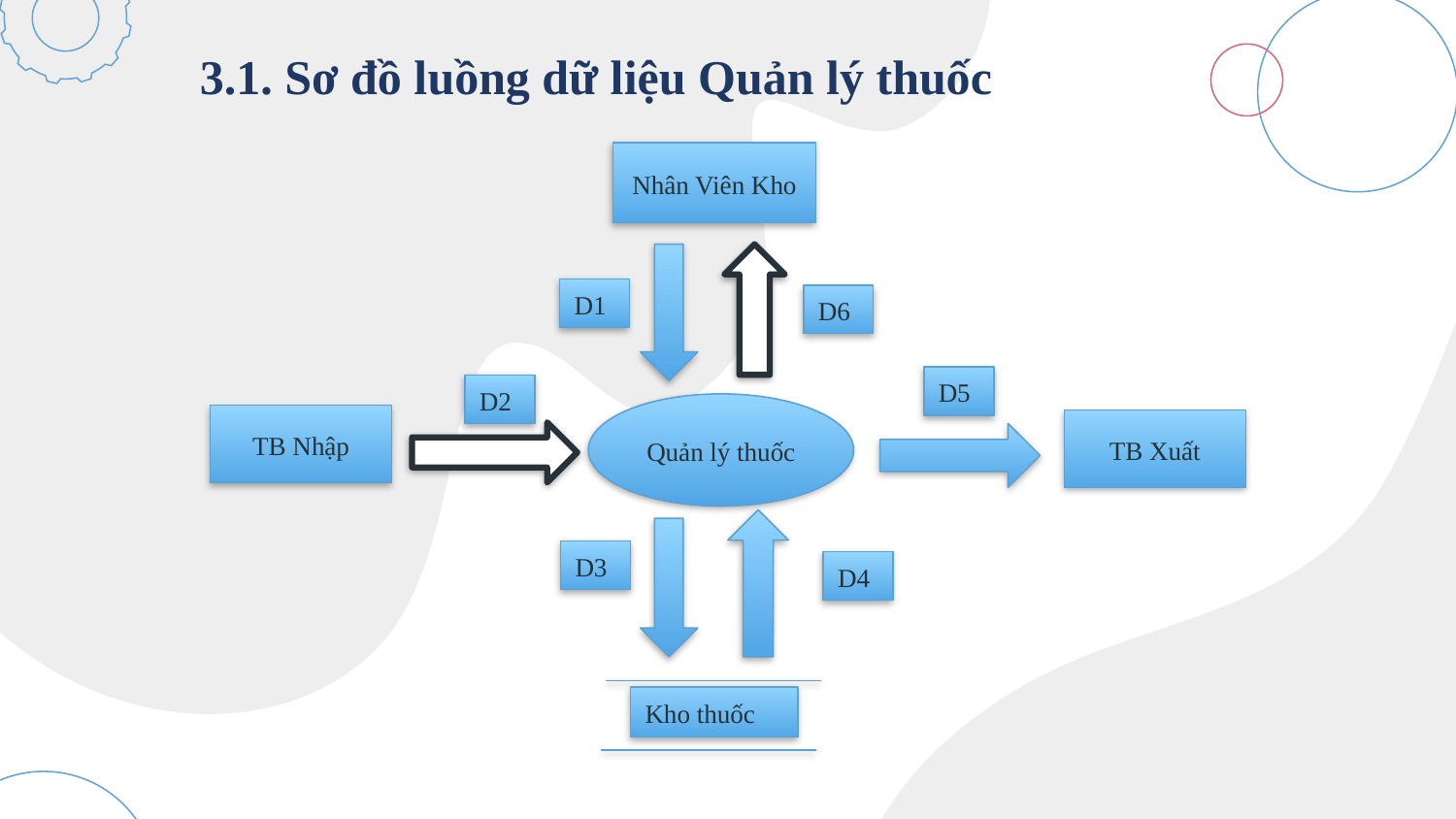

3.1. Sơ đồ luồng dữ liệu Quản lý thuốc
Nhân Viên Kho

D1
D6
D5
D2
Quản lý thuốc
TB Nhập
TB Xuất

D3
D4
Kho thuốc